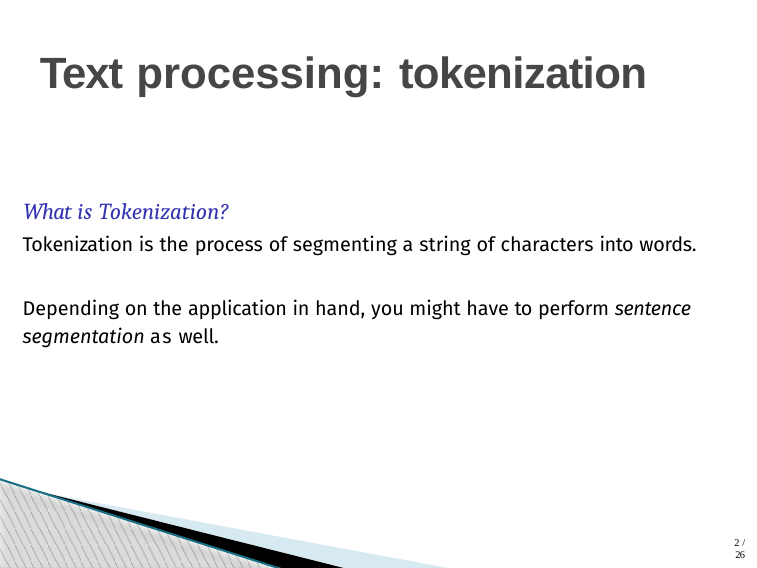

# Text processing: tokenization
What is Tokenization?
Tokenization is the process of segmenting a string of characters into words.

Depending on the application in hand, you might have to perform sentence segmentation as well.
2 / 26
Week 1: Lecture 5